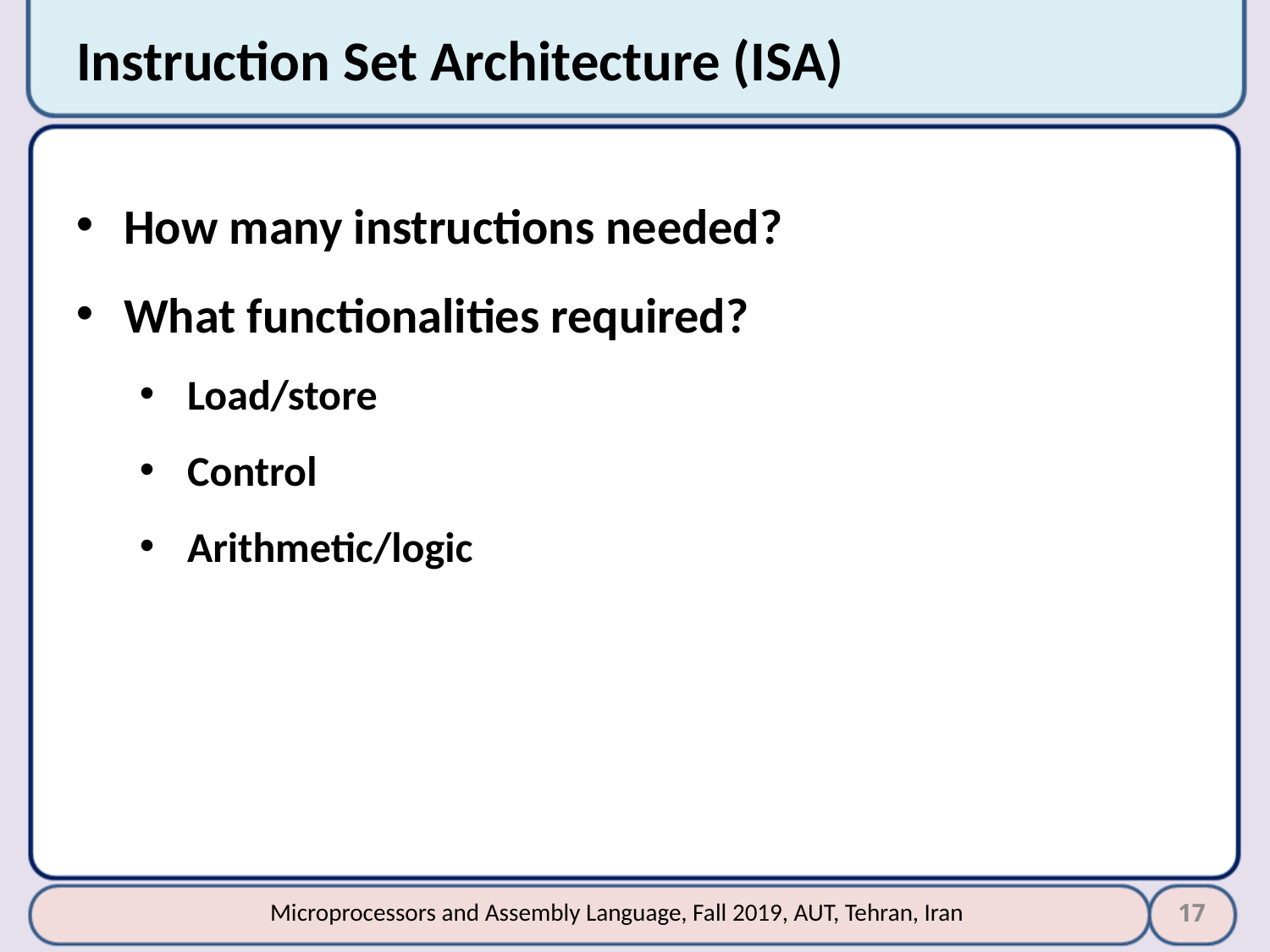

# Instruction Set Architecture (ISA)
How many instructions needed?
What functionalities required?
Load/store
Control
Arithmetic/logic

17
Microprocessors and Assembly Language, Fall 2019, AUT, Tehran, Iran